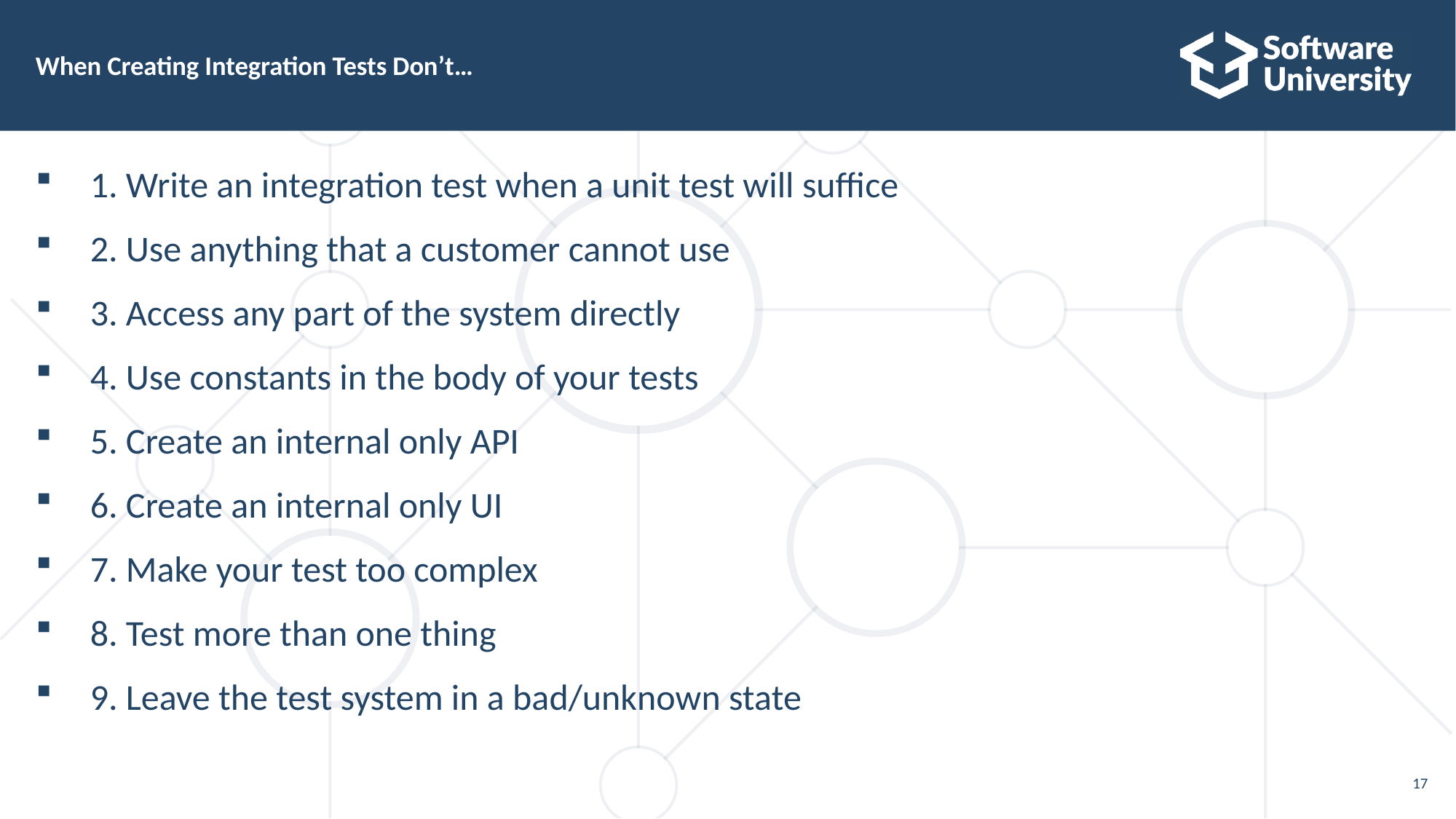

# When Creating Integration Tests Don’t…
1. Write an integration test when a unit test will suffice
2. Use anything that a customer cannot use
3. Access any part of the system directly
4. Use constants in the body of your tests
5. Create an internal only API
6. Create an internal only UI
7. Make your test too complex
8. Test more than one thing
9. Leave the test system in a bad/unknown state

17